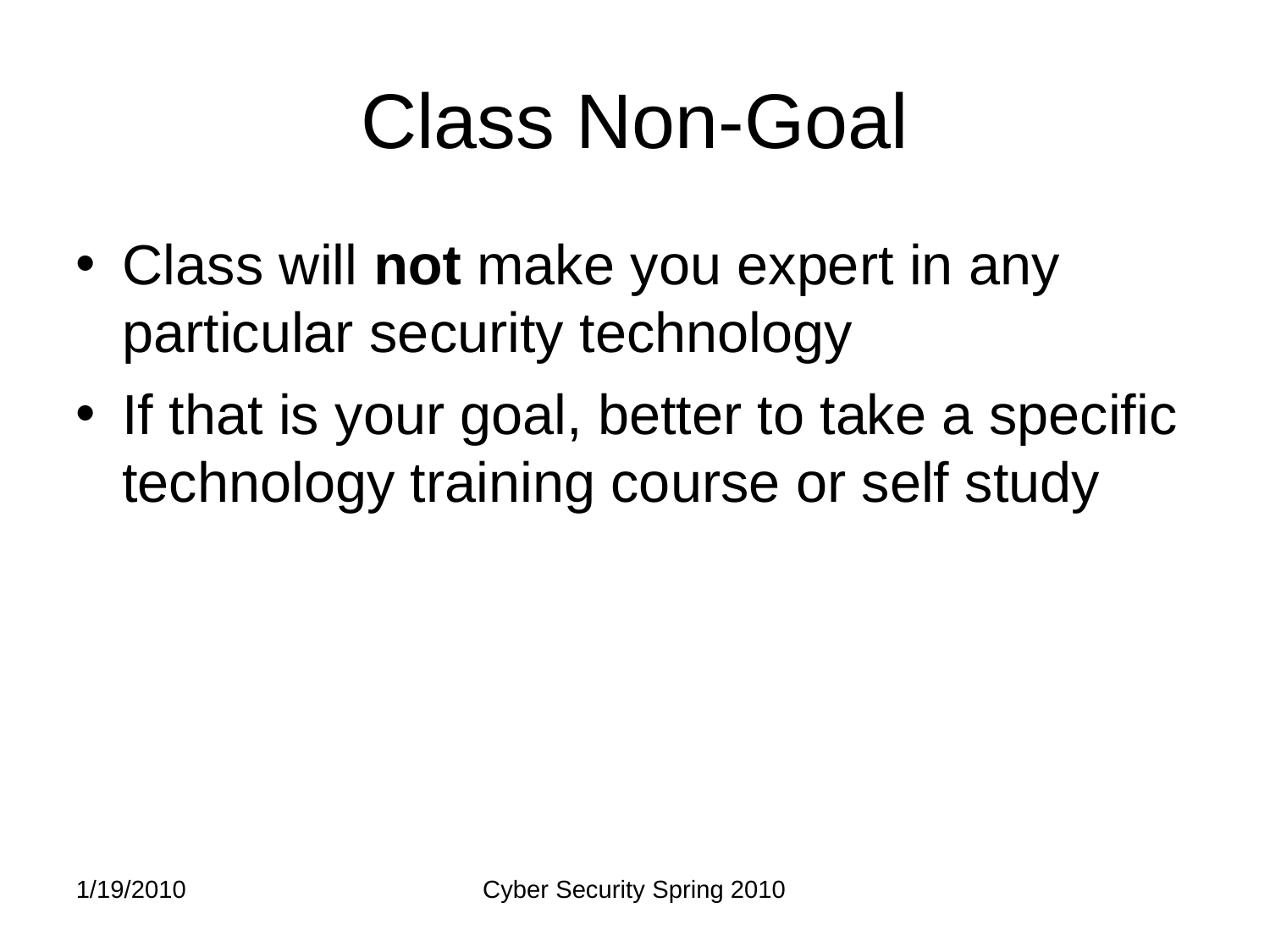

# Class Non-Goal
Class will not make you expert in any particular security technology
If that is your goal, better to take a specific technology training course or self study
1/19/2010
Cyber Security Spring 2010